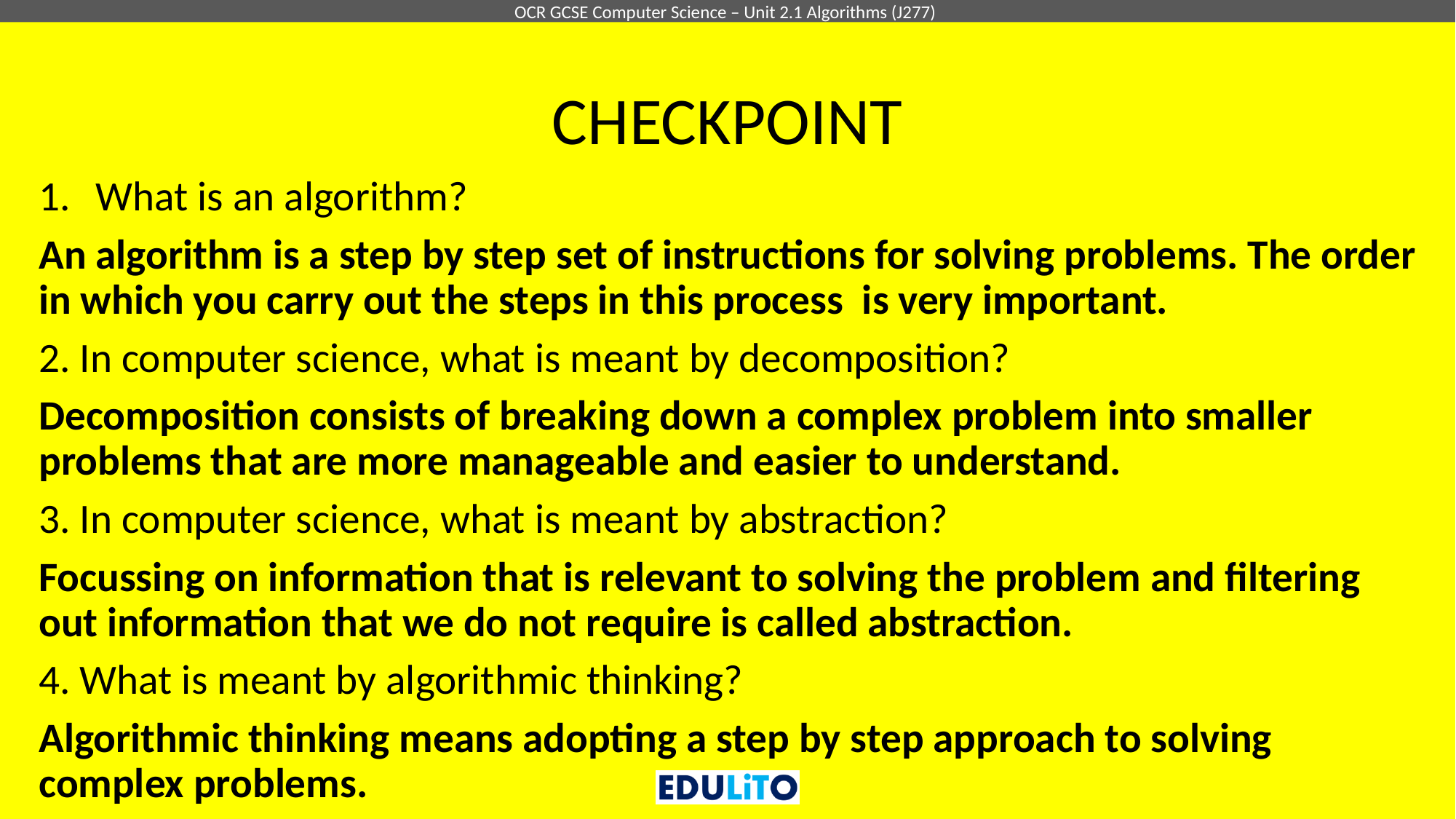

# CHECKPOINT
What is an algorithm?
An algorithm is a step by step set of instructions for solving problems. The order in which you carry out the steps in this process  is very important.
2. In computer science, what is meant by decomposition?
Decomposition consists of breaking down a complex problem into smaller problems that are more manageable and easier to understand.
3. In computer science, what is meant by abstraction?
Focussing on information that is relevant to solving the problem and filtering out information that we do not require is called abstraction.
4. What is meant by algorithmic thinking?
Algorithmic thinking means adopting a step by step approach to solving complex problems.